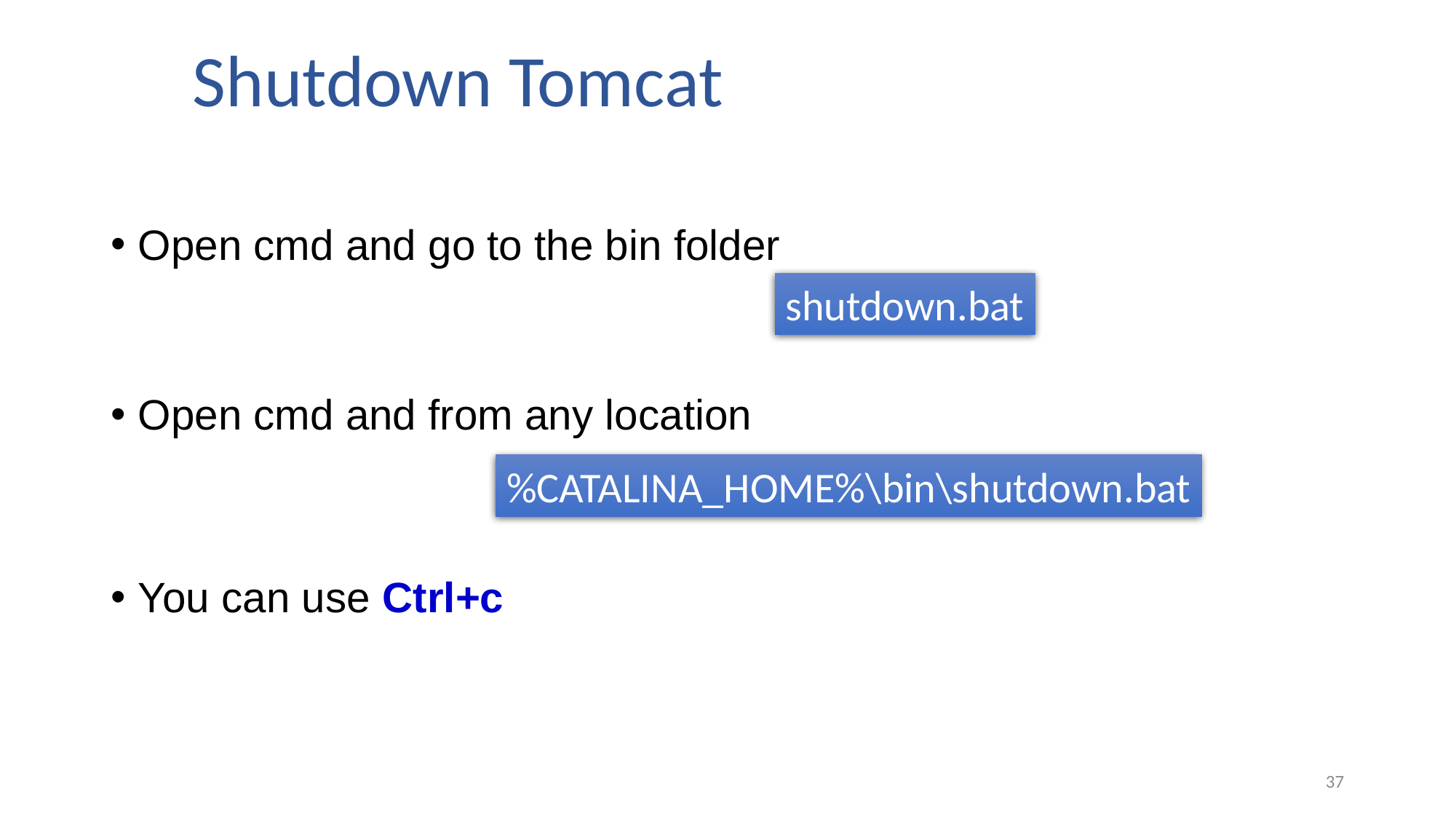

Shutdown Tomcat
Open cmd and go to the bin folder

Open cmd and from any location

You can use Ctrl+c

shutdown.bat
%CATALINA_HOME%\bin\shutdown.bat
37